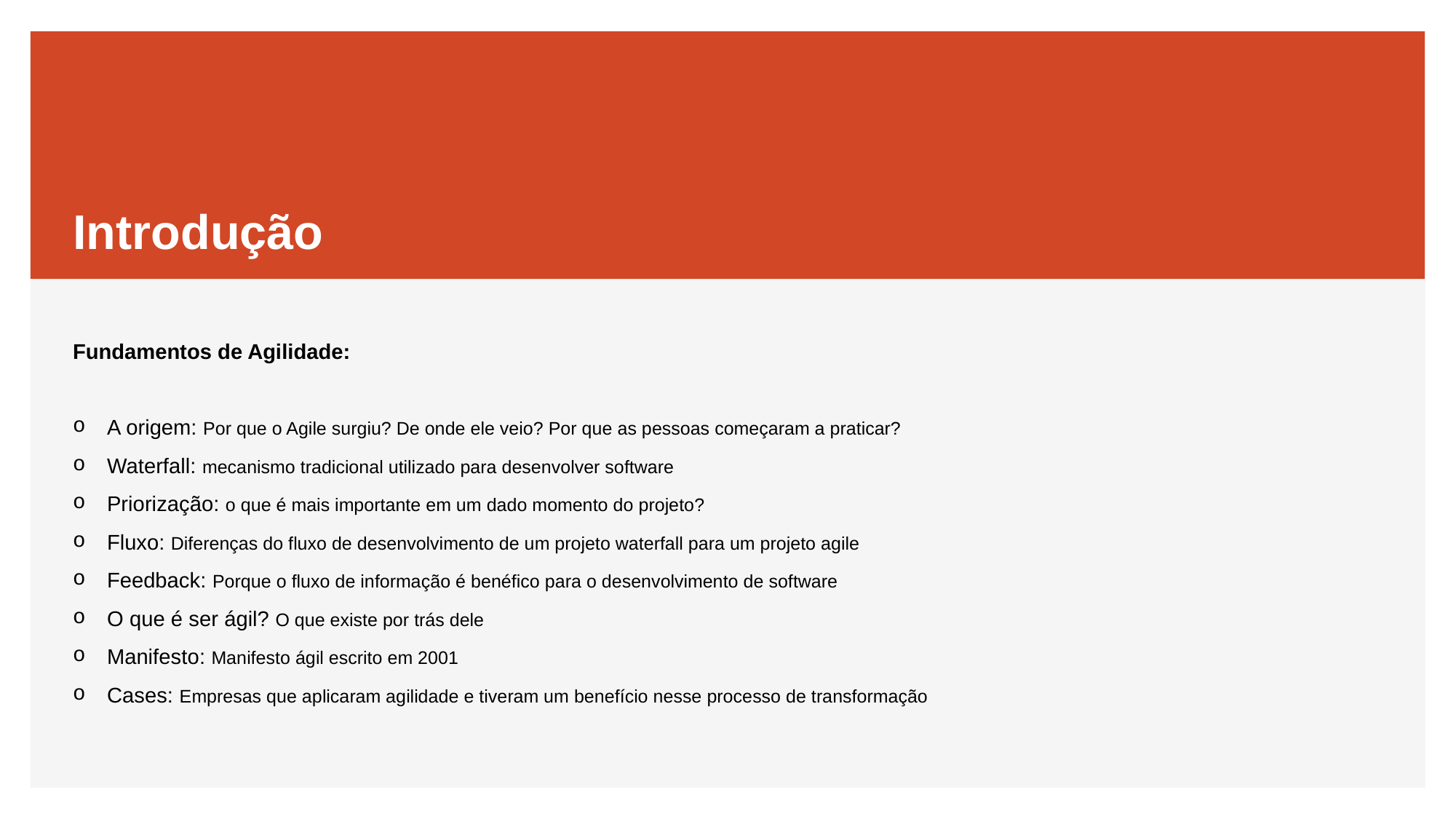

# Introdução
Fundamentos de Agilidade:

A origem: Por que o Agile surgiu? De onde ele veio? Por que as pessoas começaram a praticar?
Waterfall: mecanismo tradicional utilizado para desenvolver software
Priorização: o que é mais importante em um dado momento do projeto?
Fluxo: Diferenças do fluxo de desenvolvimento de um projeto waterfall para um projeto agile
Feedback: Porque o fluxo de informação é benéfico para o desenvolvimento de software
O que é ser ágil? O que existe por trás dele
Manifesto: Manifesto ágil escrito em 2001
Cases: Empresas que aplicaram agilidade e tiveram um benefício nesse processo de transformação